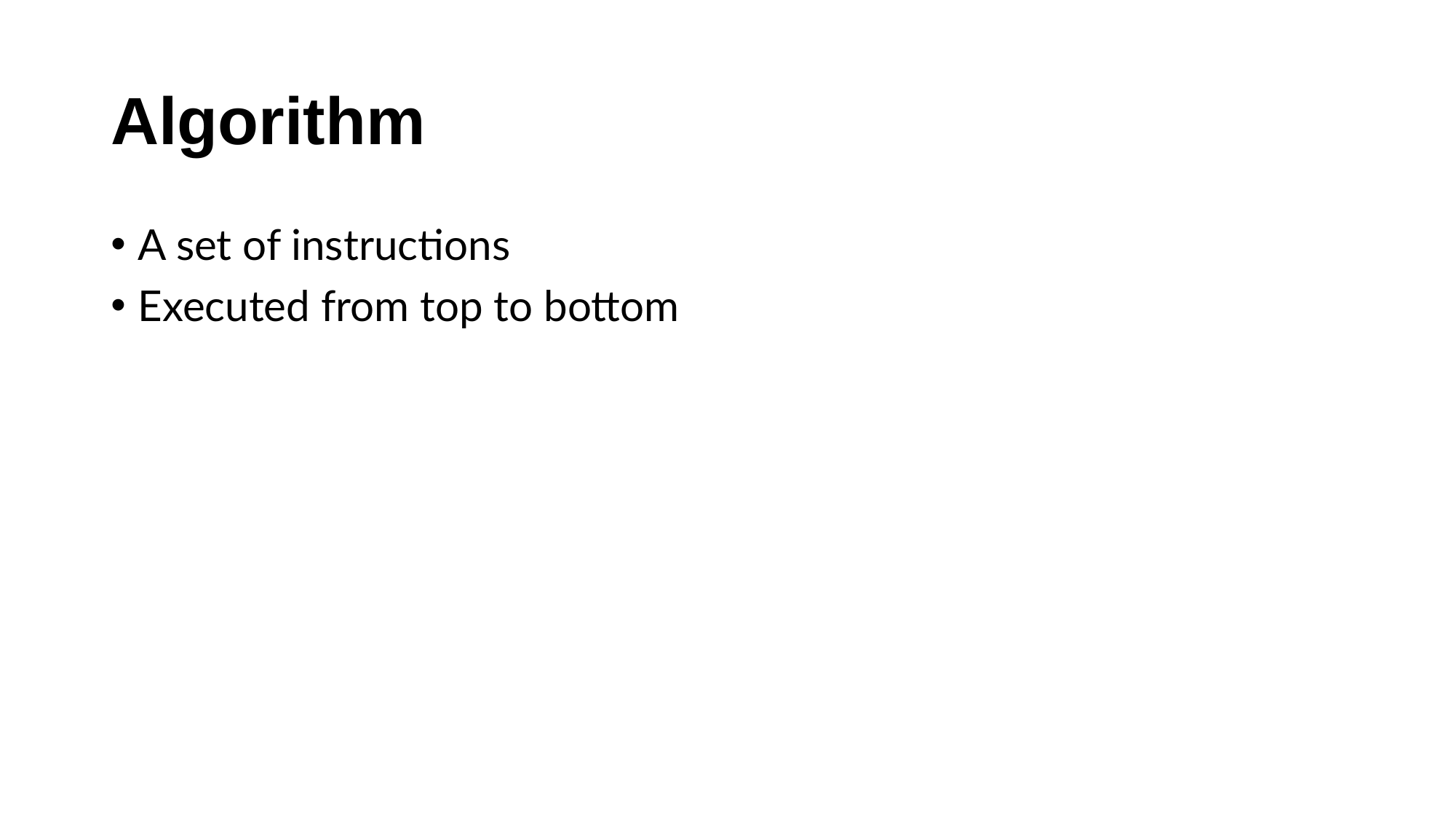

# Algorithm
A set of instructions
Executed from top to bottom